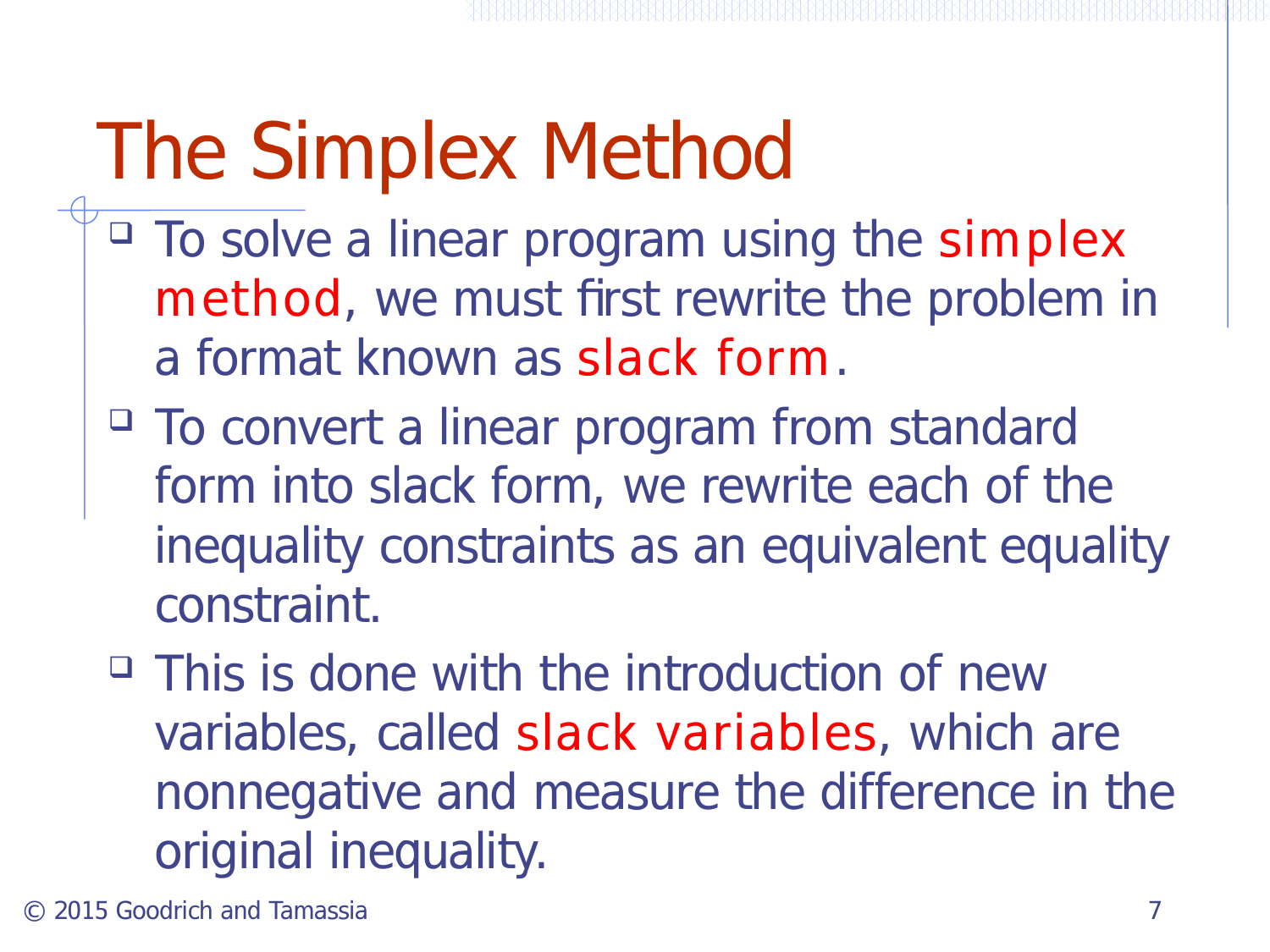

# The Simplex Method
To solve a linear program using the simplex method, we must first rewrite the problem in a format known as slack form.
To convert a linear program from standard form into slack form, we rewrite each of the inequality constraints as an equivalent equality constraint.
This is done with the introduction of new variables, called slack variables, which are nonnegative and measure the difference in the original inequality.
© 2015 Goodrich and Tamassia
7